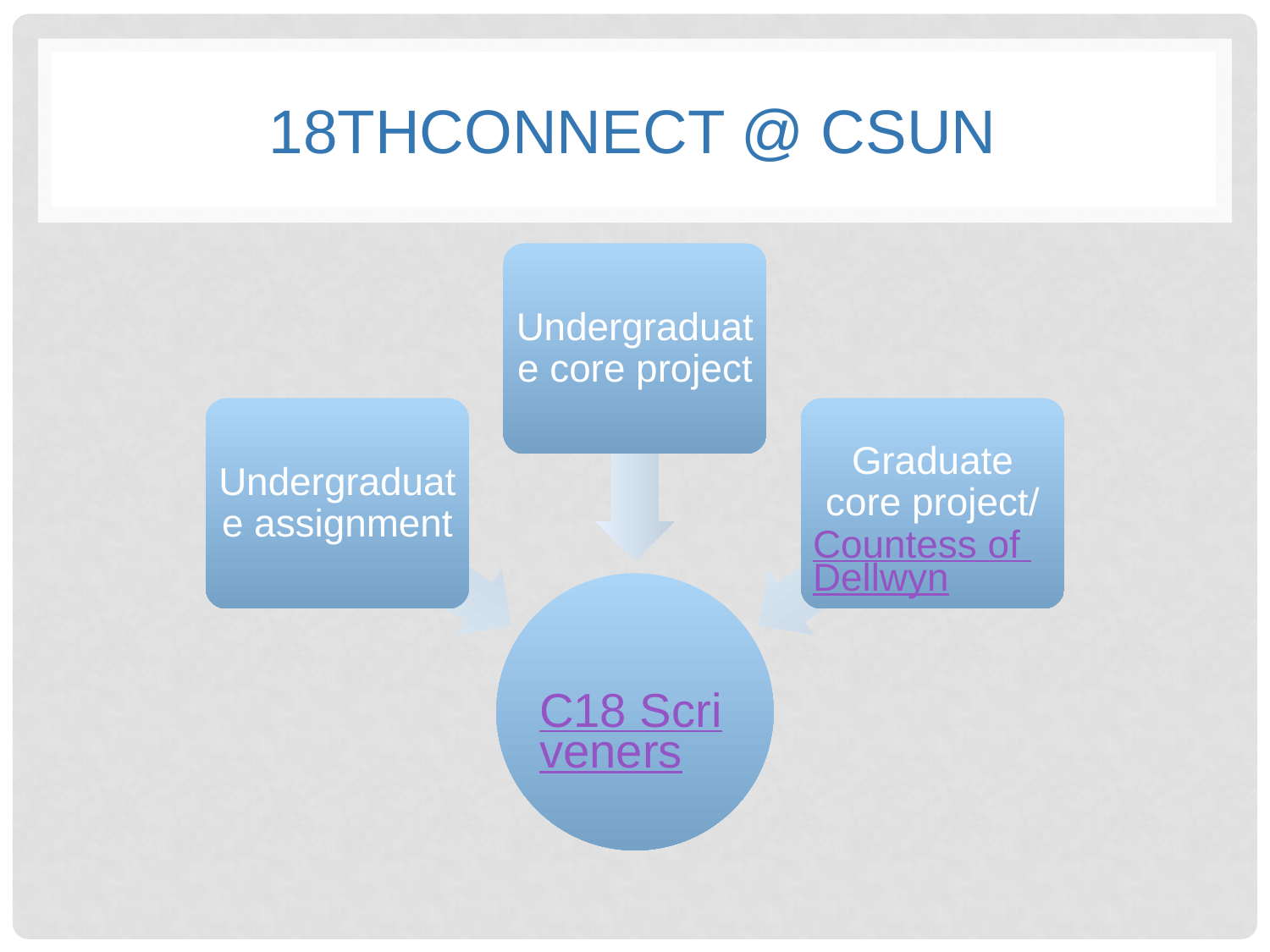

# 18THCONNECT @ CSUN

Undergraduate core project

Undergraduate assignment
Graduate core project/Countess of Dellwyn

C18 Scriveners